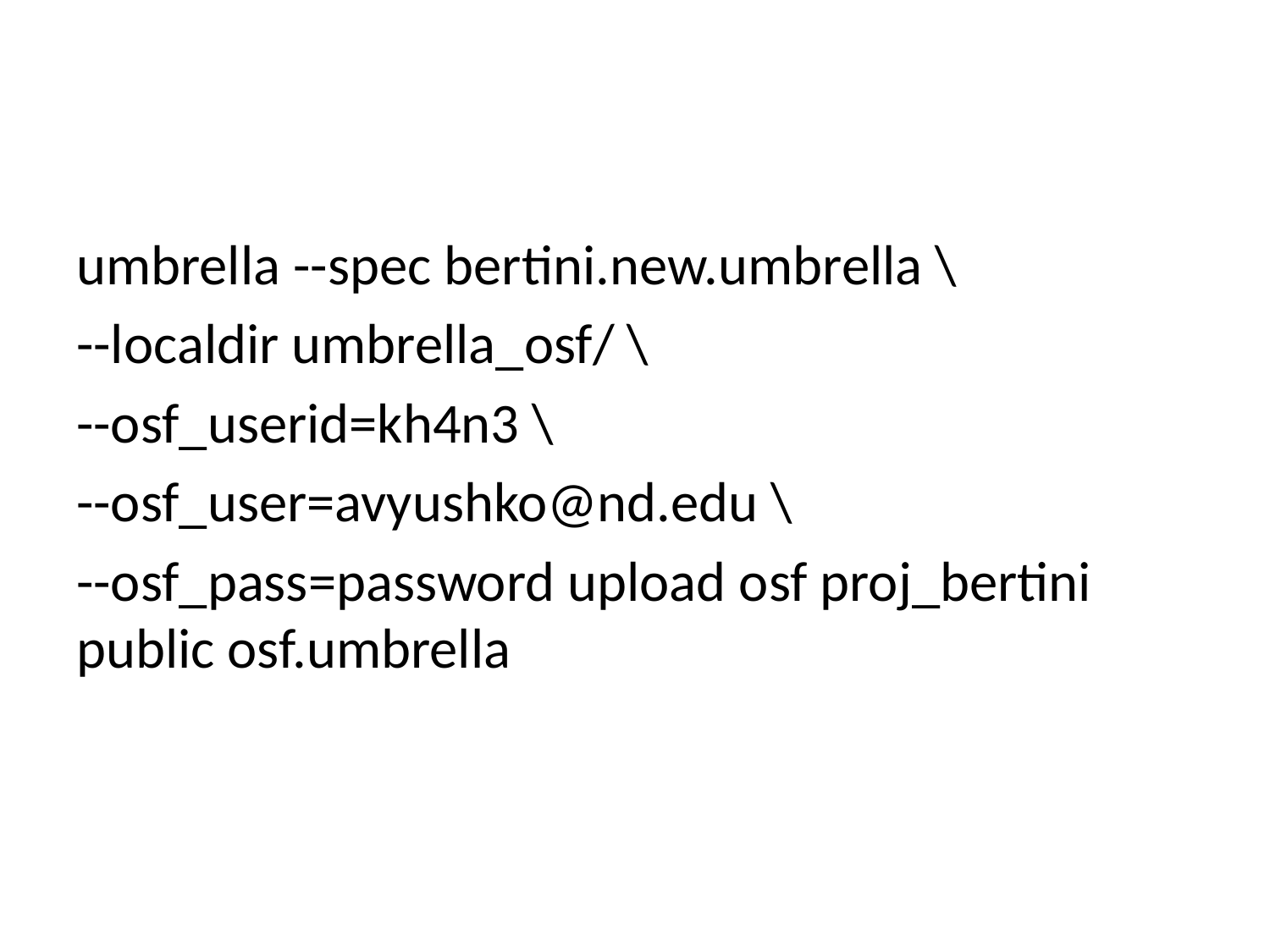

#
umbrella --spec bertini.new.umbrella \
--localdir umbrella_osf/ \
--osf_userid=kh4n3 \
--osf_user=avyushko@nd.edu \
--osf_pass=password upload osf proj_bertini public osf.umbrella